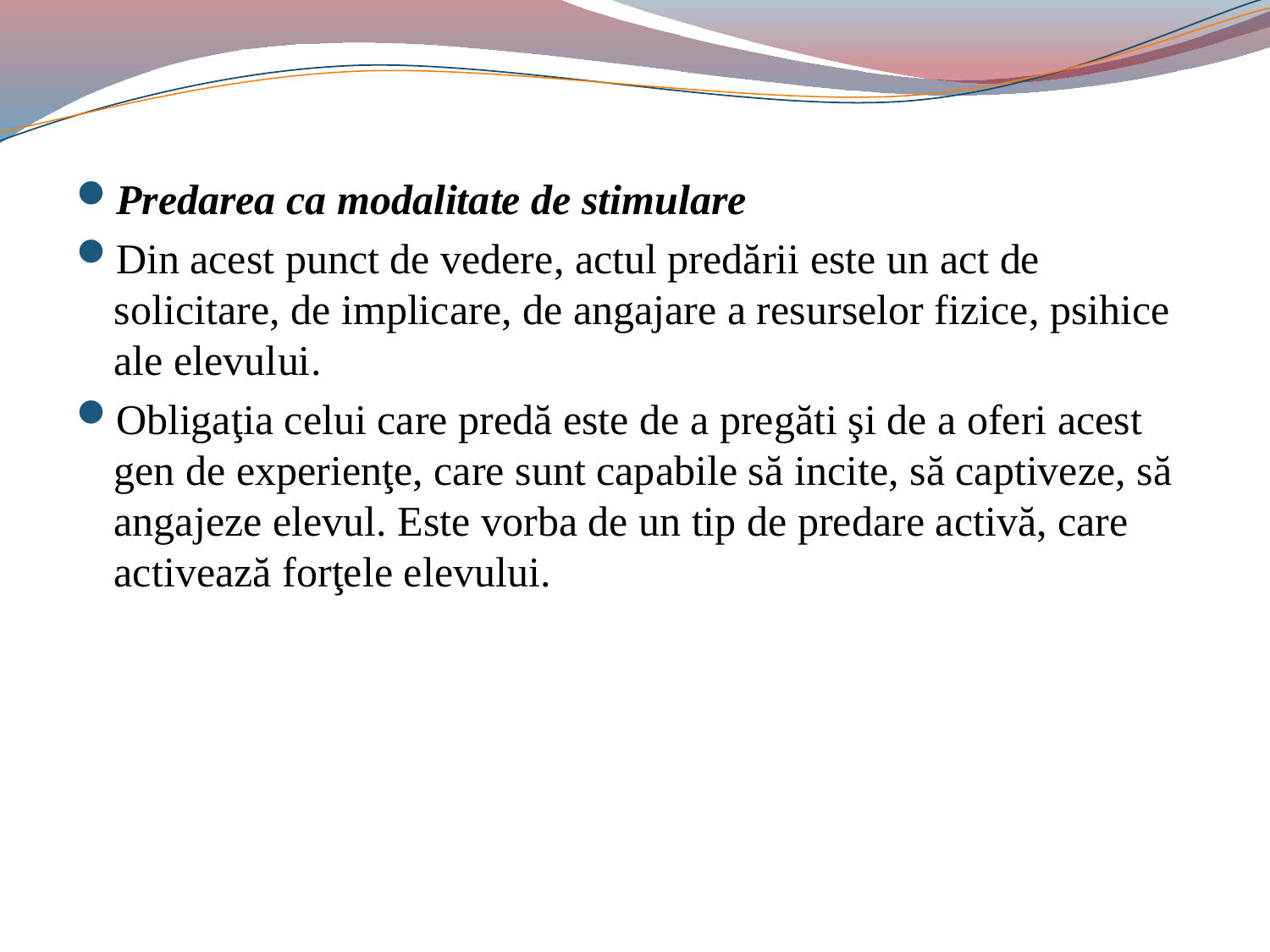

#
Predarea ca modalitate de stimulare
Din acest punct de vedere, actul predării este un act de solicitare, de implicare, de angajare a resurselor fizice, psihice ale elevului.
Obligaţia celui care predă este de a pregăti şi de a oferi acest gen de experienţe, care sunt capabile să incite, să captiveze, să angajeze elevul. Este vorba de un tip de predare activă, care activează forţele elevului.